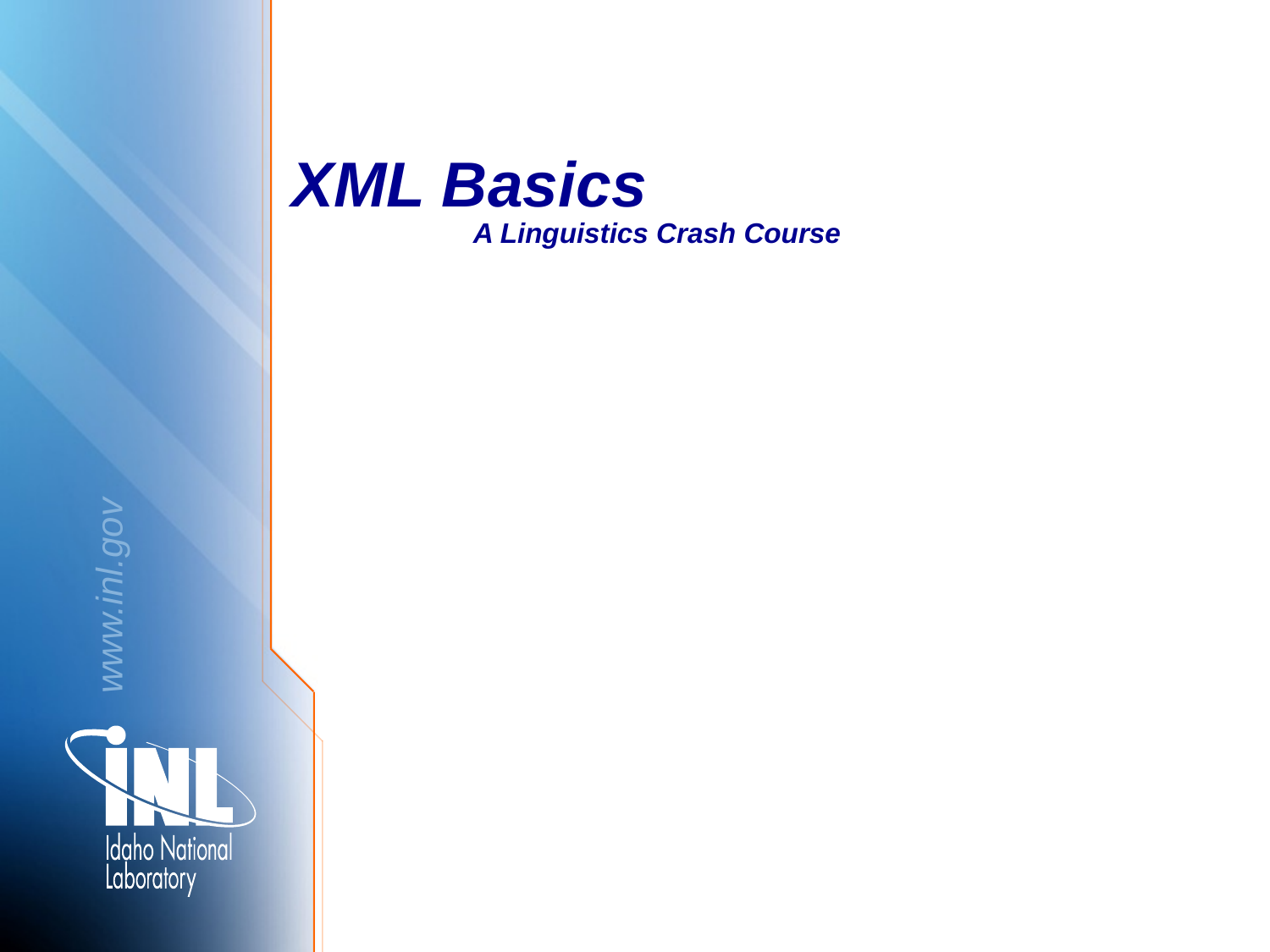

# XML Basics
A Linguistics Crash Course